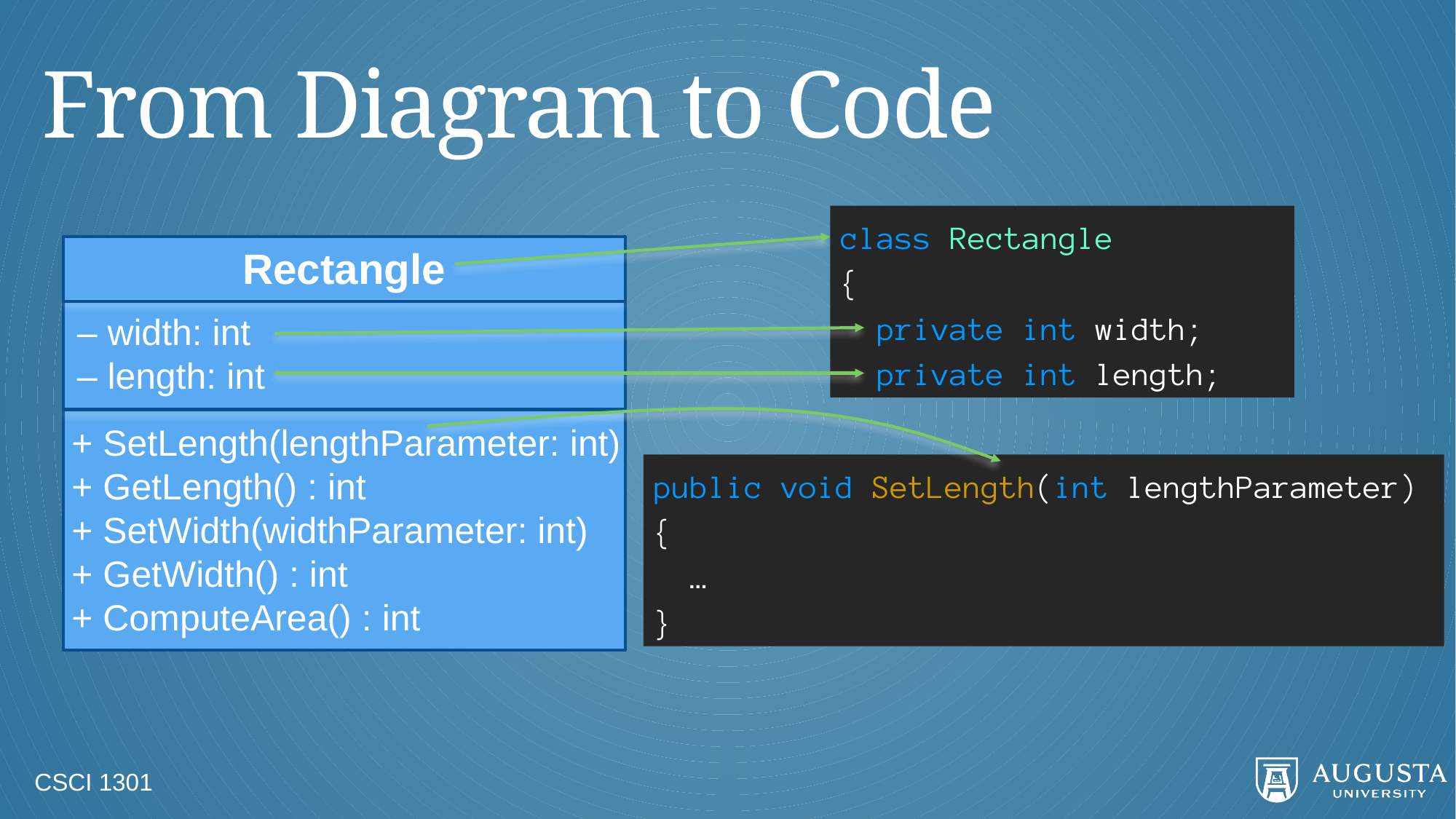

# From Diagram to Code
class Rectangle
{
  private int width;
  private int length;
Rectangle
– width: int
– length: int

+ SetLength(lengthParameter: int)
+ GetLength() : int
+ SetWidth(widthParameter: int)
+ GetWidth() : int
+ ComputeArea() : int
public void SetLength(int lengthParameter)
{
  …
}
CSCI 1301